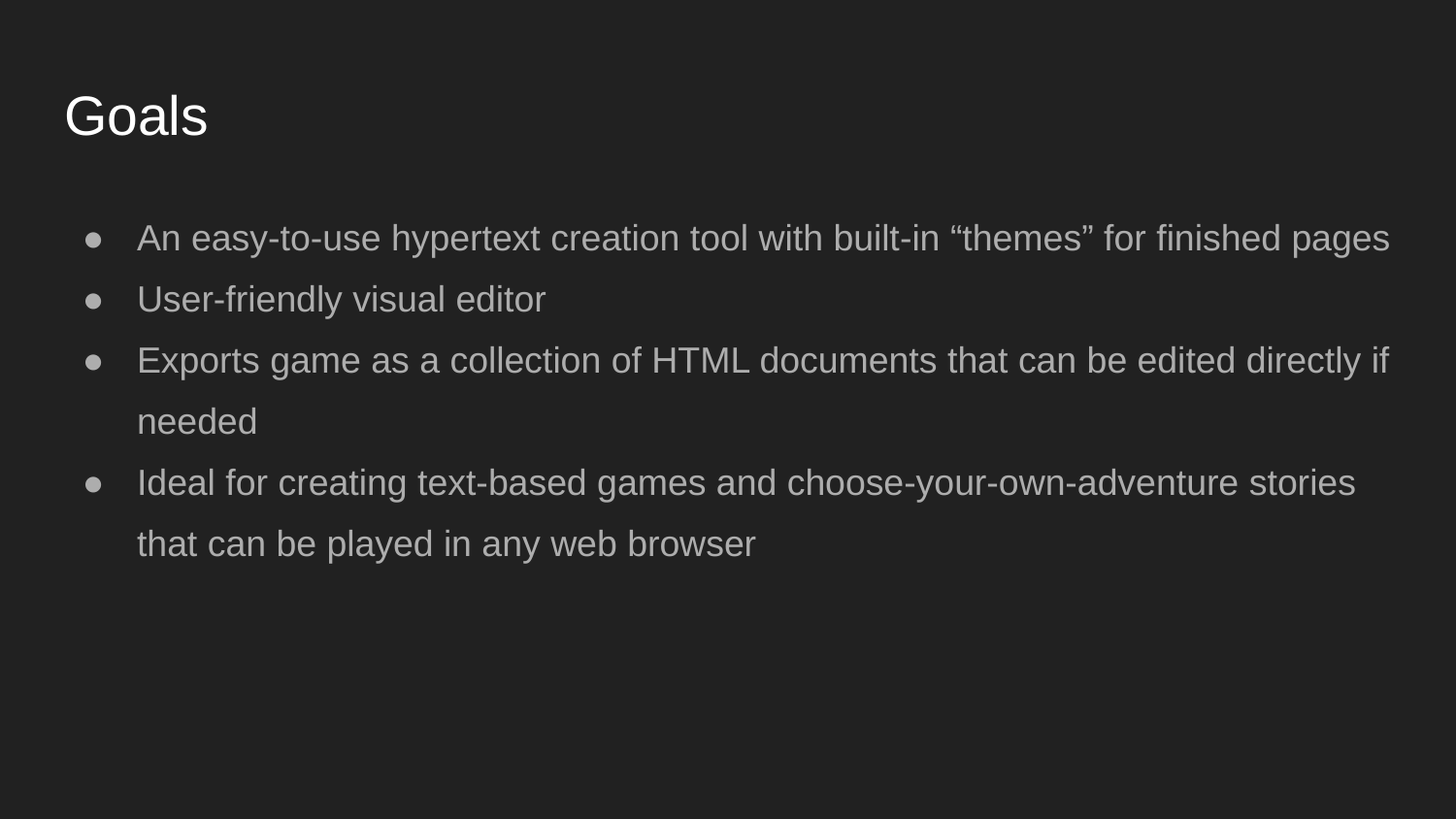

# Goals
An easy-to-use hypertext creation tool with built-in “themes” for finished pages
User-friendly visual editor
Exports game as a collection of HTML documents that can be edited directly if needed
Ideal for creating text-based games and choose-your-own-adventure stories that can be played in any web browser